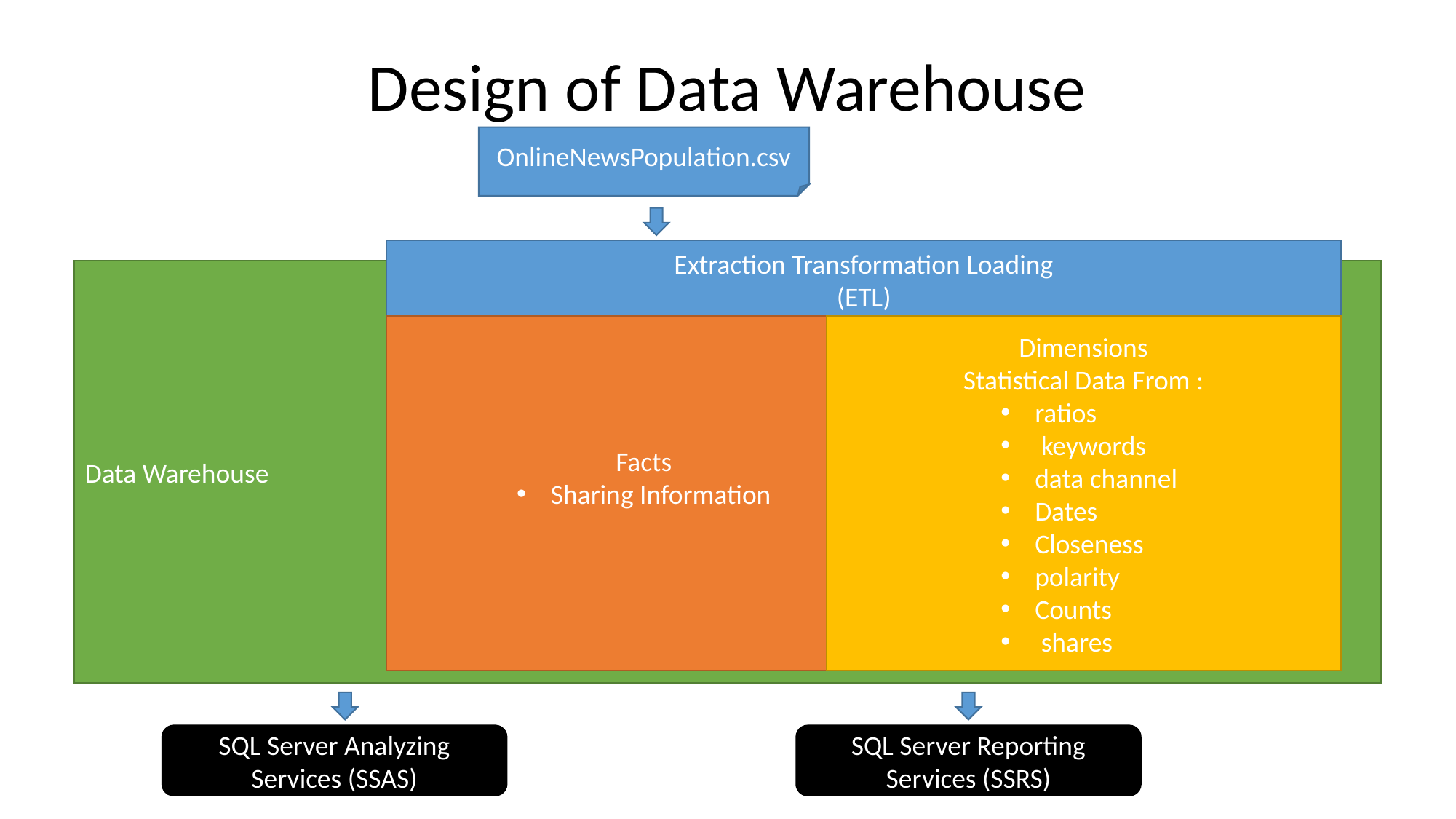

# Design of Data Warehouse
OnlineNewsPopulation.csv

Extraction Transformation Loading
(ETL)
Data Warehouse
Facts
Sharing Information
Dimensions
Statistical Data From :
ratios
 keywords
data channel
Dates
Closeness
polarity
Counts
 shares

SQL Server Analyzing Services (SSAS)
SQL Server Reporting Services (SSRS)